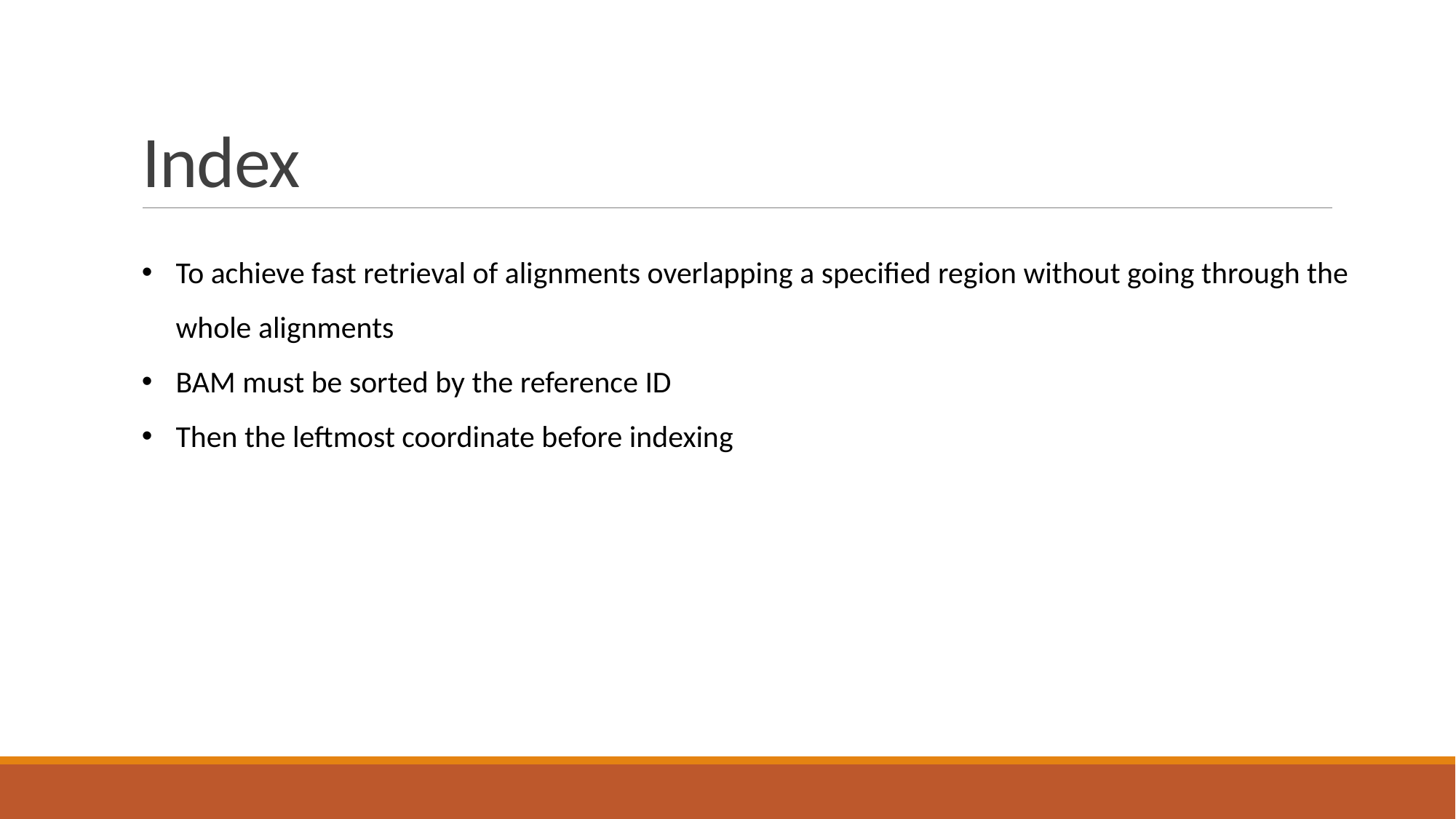

# Index
To achieve fast retrieval of alignments overlapping a specified region without going through the whole alignments
BAM must be sorted by the reference ID
Then the leftmost coordinate before indexing